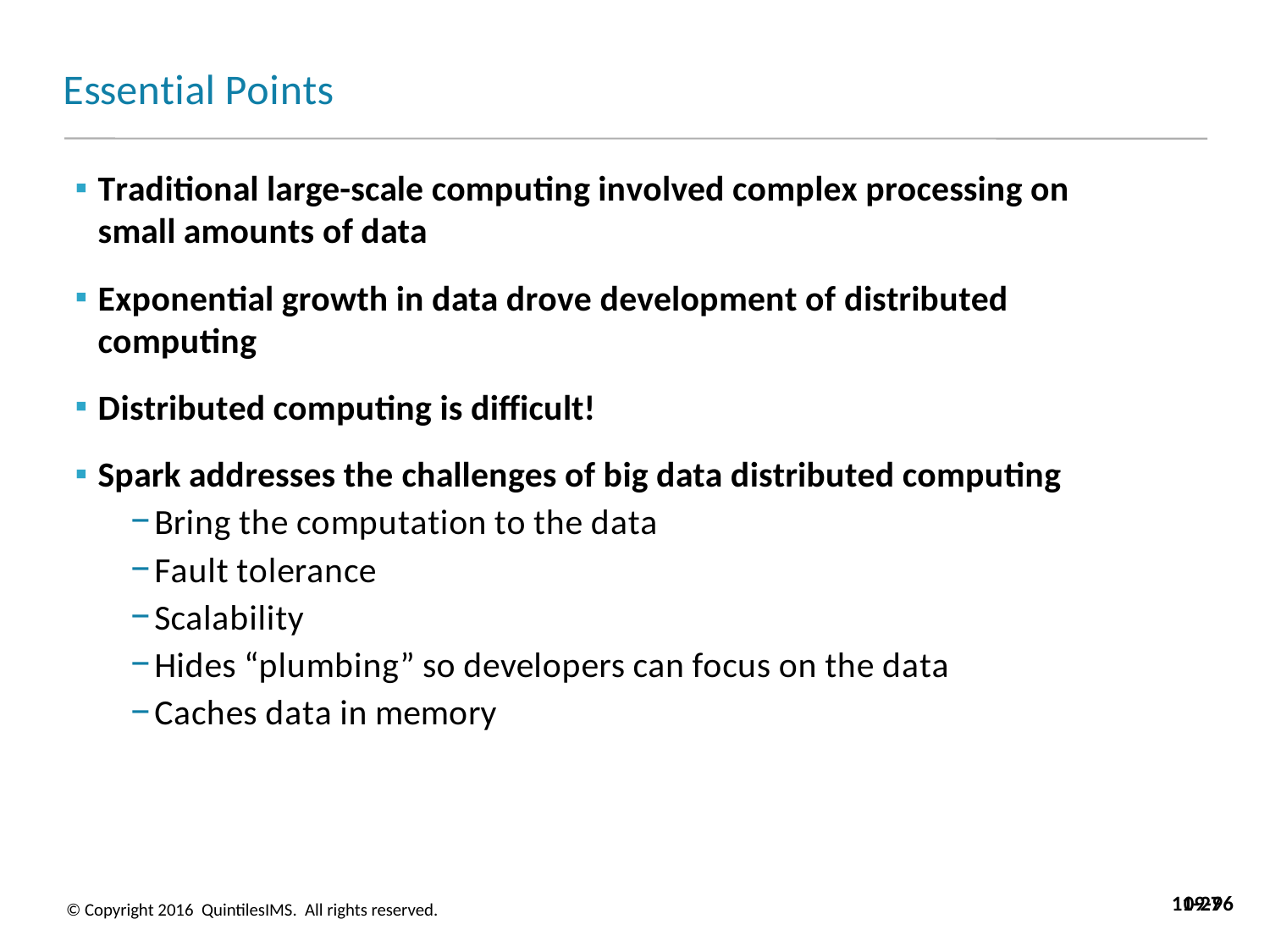

# Essential Points
Traditional large-scale computing involved complex processing on small amounts of data
Exponential growth in data drove development of distributed computing
Distributed computing is difficult!
Spark addresses the challenges of big data distributed computing
Bring the computation to the data
Fault tolerance
Scalability
Hides “plumbing” so developers can focus on the data
Caches data in memory
11-27
09-96
© Copyright 2016  QuintilesIMS.  All rights reserved.